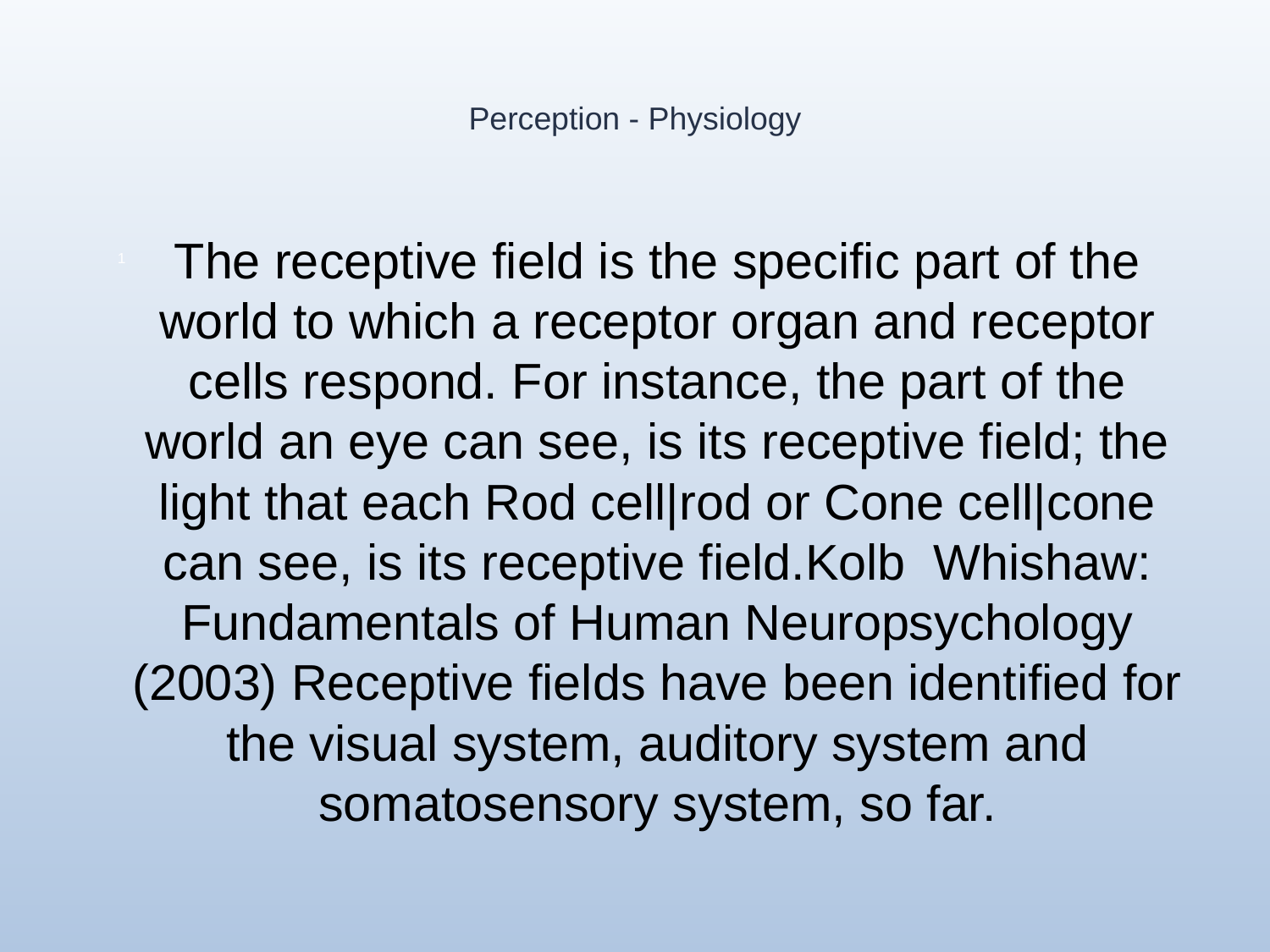

# Perception - Physiology
The receptive field is the specific part of the world to which a receptor organ and receptor cells respond. For instance, the part of the world an eye can see, is its receptive field; the light that each Rod cell|rod or Cone cell|cone can see, is its receptive field.Kolb  Whishaw: Fundamentals of Human Neuropsychology (2003) Receptive fields have been identified for the visual system, auditory system and somatosensory system, so far.